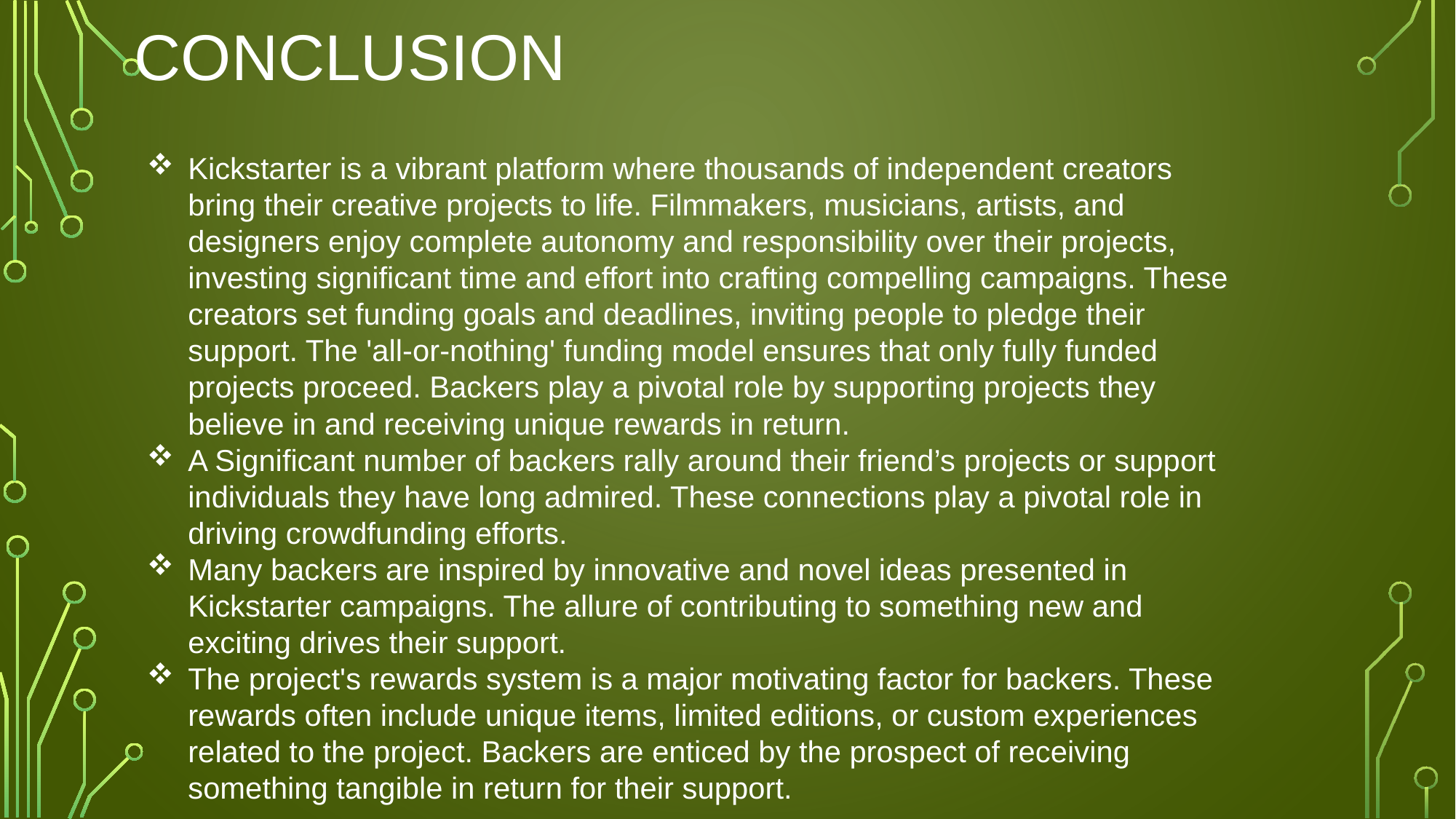

# Conclusion
Kickstarter is a vibrant platform where thousands of independent creators bring their creative projects to life. Filmmakers, musicians, artists, and designers enjoy complete autonomy and responsibility over their projects, investing significant time and effort into crafting compelling campaigns. These creators set funding goals and deadlines, inviting people to pledge their support. The 'all-or-nothing' funding model ensures that only fully funded projects proceed. Backers play a pivotal role by supporting projects they believe in and receiving unique rewards in return.
A Significant number of backers rally around their friend’s projects or support individuals they have long admired. These connections play a pivotal role in driving crowdfunding efforts.
Many backers are inspired by innovative and novel ideas presented in Kickstarter campaigns. The allure of contributing to something new and exciting drives their support.
The project's rewards system is a major motivating factor for backers. These rewards often include unique items, limited editions, or custom experiences related to the project. Backers are enticed by the prospect of receiving something tangible in return for their support.